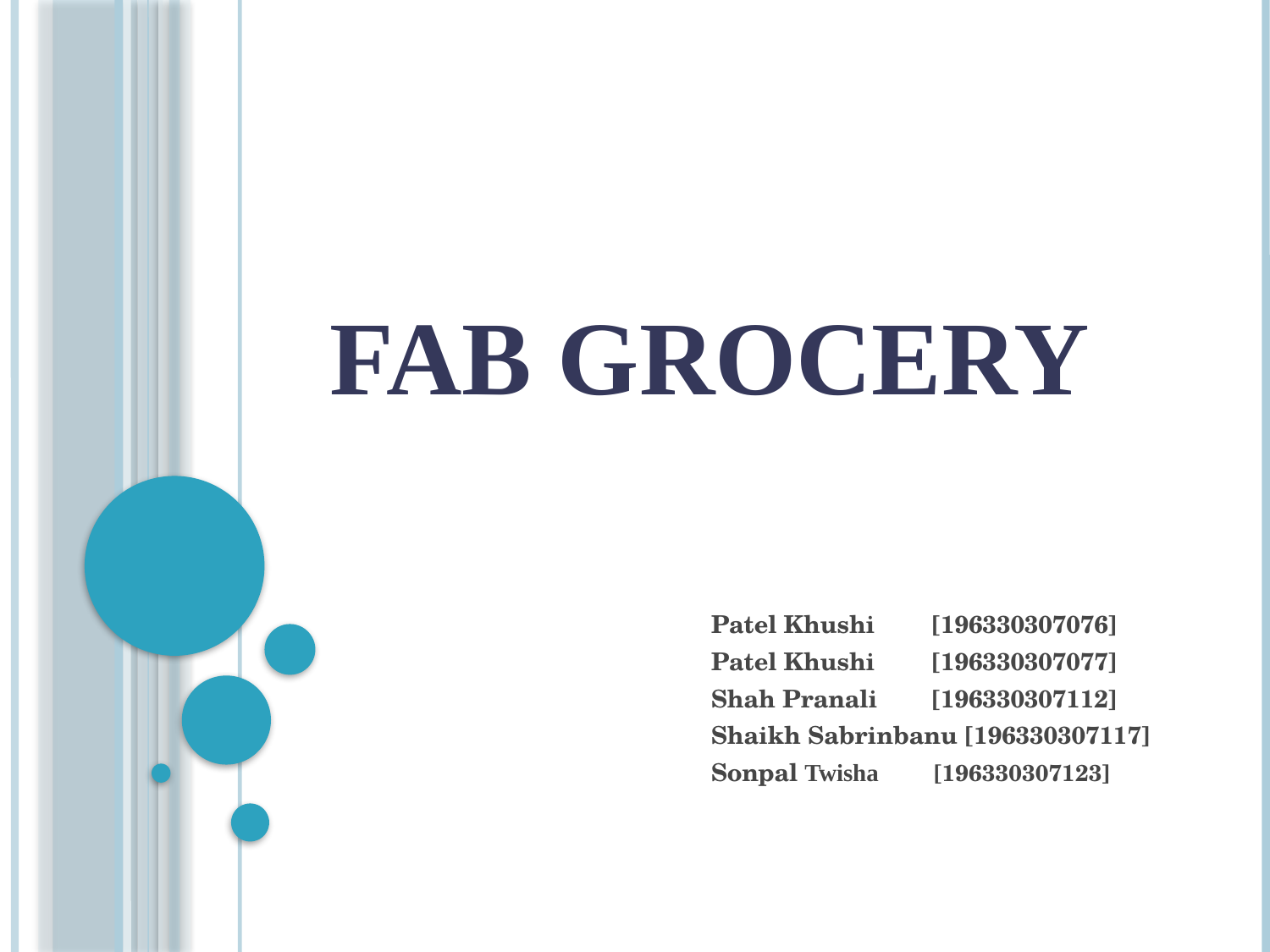

# Fab Grocery
Patel Khushi	     [196330307076]
Patel Khushi	     [196330307077]
Shah Pranali  	     [196330307112]
Shaikh Sabrinbanu [196330307117]
Sonpal Twisha	      [196330307123]